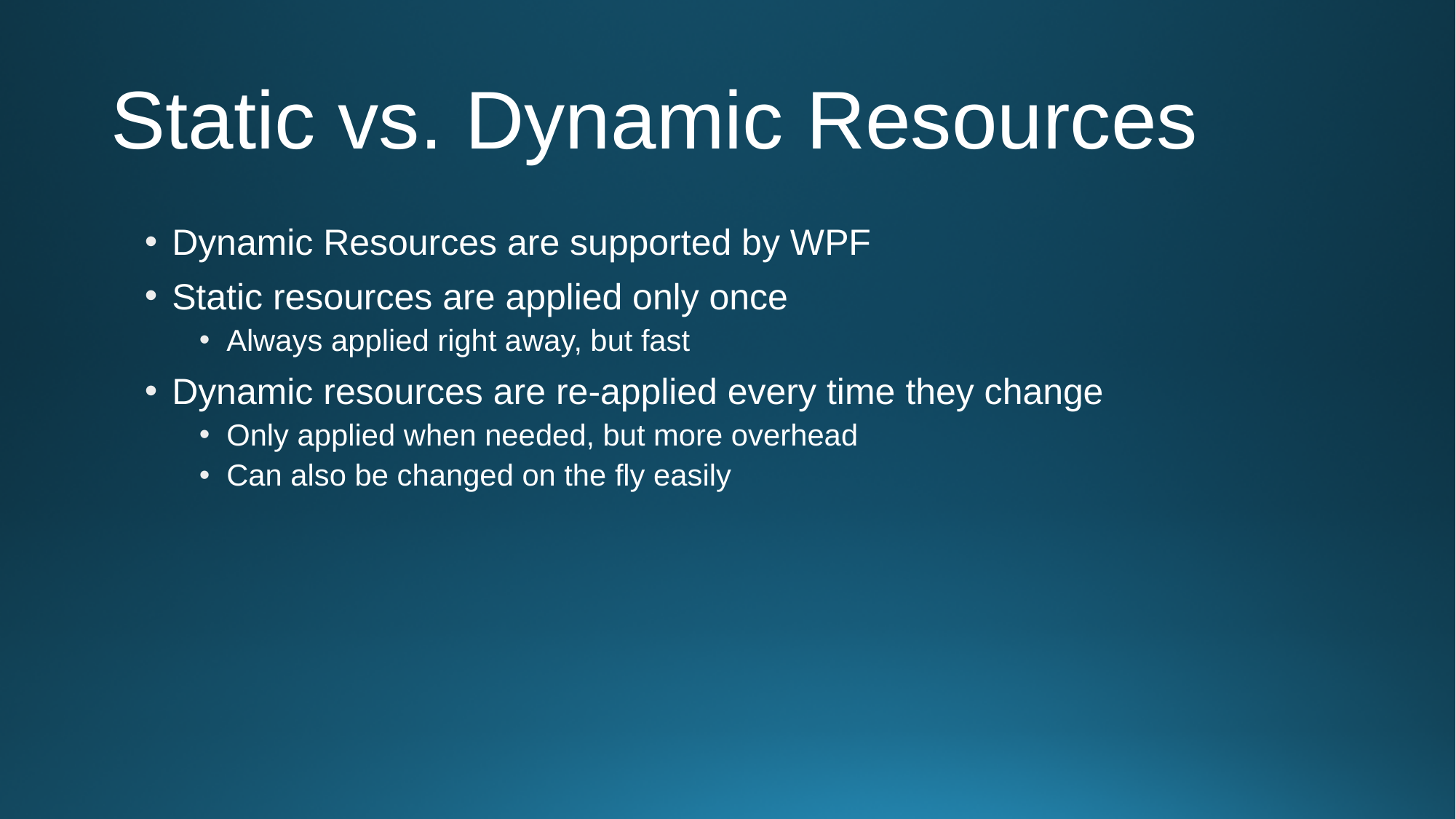

# Static vs. Dynamic Resources
Dynamic Resources are supported by WPF
Static resources are applied only once
Always applied right away, but fast
Dynamic resources are re-applied every time they change
Only applied when needed, but more overhead
Can also be changed on the fly easily